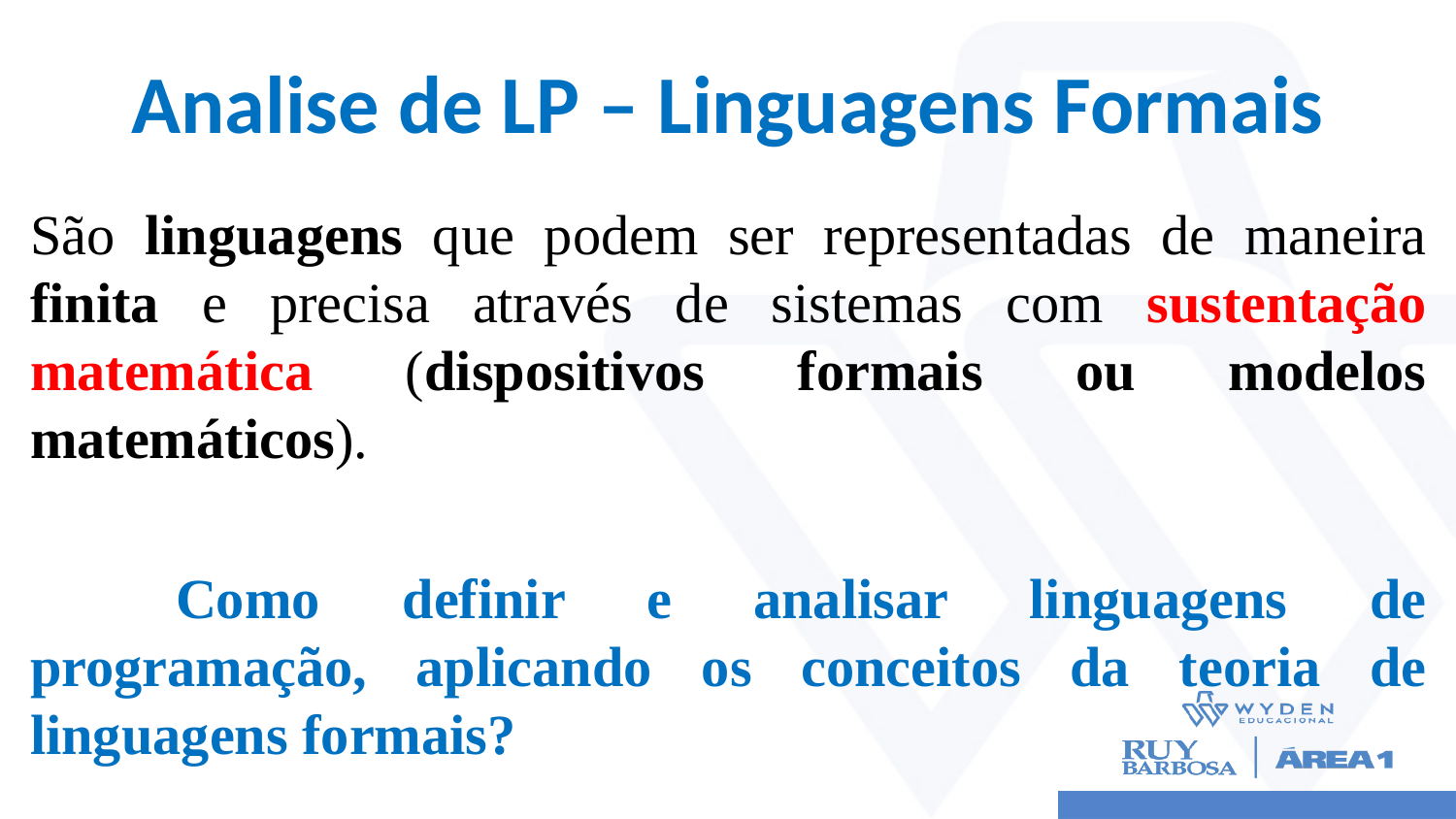

# Analise de LP – Linguagens Formais
São linguagens que podem ser representadas de maneira finita e precisa através de sistemas com sustentação matemática (dispositivos formais ou modelos matemáticos).

	Como definir e analisar linguagens de programação, aplicando os conceitos da teoria de linguagens formais?